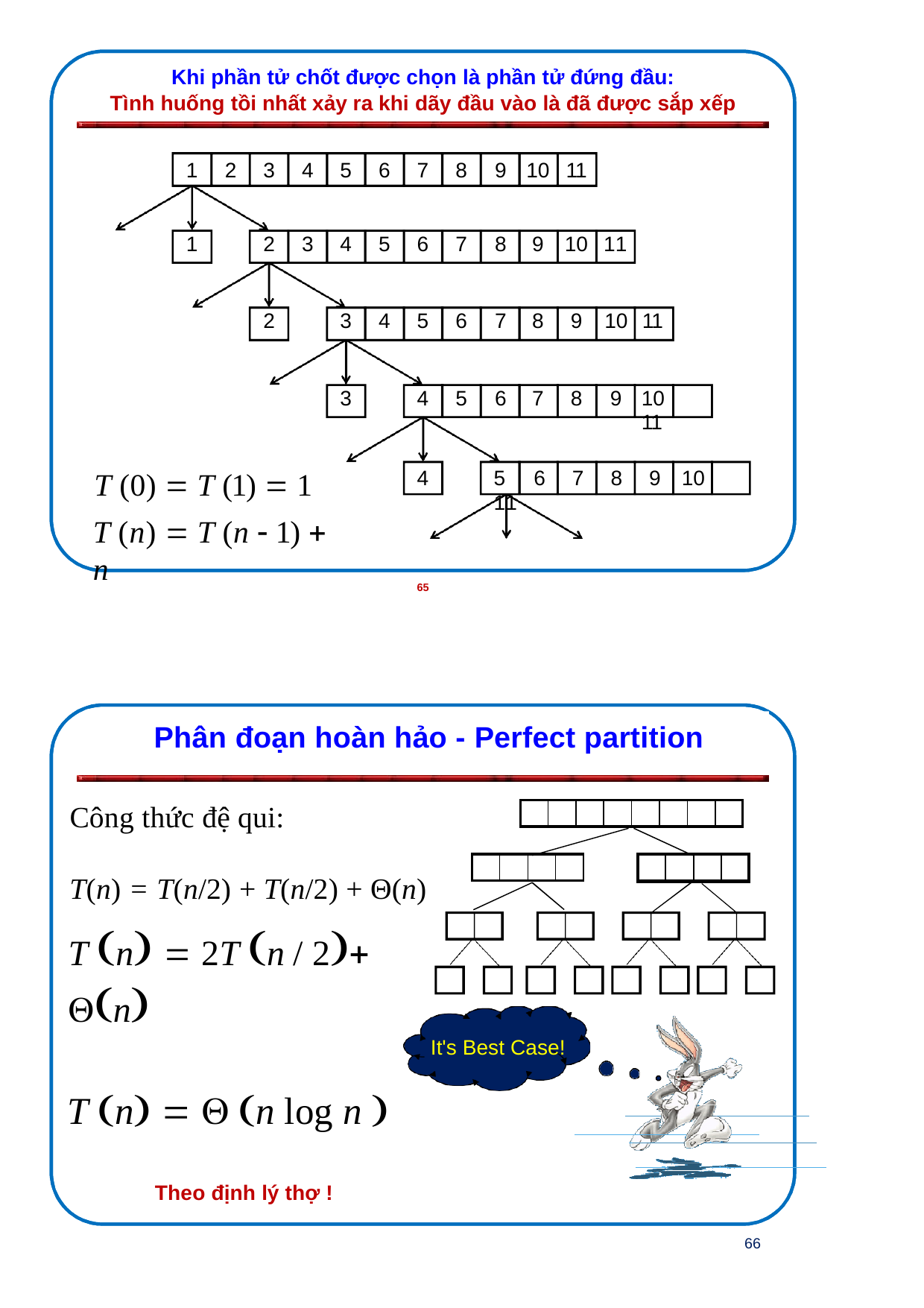

Khi phần tử chốt được chọn là phần tử đứng đầu:
Tình huống tồi nhất xảy ra khi dãy đầu vào là đã được sắp xếp

| 1 | 2 | 3 | 4 | 5 | 6 | 7 | 8 | 9 | 10 | 11 |  |  |
| --- | --- | --- | --- | --- | --- | --- | --- | --- | --- | --- | --- | --- |
| 1 |  | 2 | 3 | 4 | 5 | 6 | 7 | 8 | 9 | 10 | 11 |  |
|  |  | 2 |  | 3 | 4 | 5 | 6 | 7 | 8 | 9 | 10 | 11 |
|  |  |  |  | 3 |  | 4 | 5 | 6 | 7 | 8 | 9 | 10 11 |
T (0) = T (1) = 1
T (n) = T (n − 1) + n
4
5	6	7	8	9	10	11
65

Phân đoạn hoàn hảo - Perfect partition
Công thức đệ qui:
|  |  |  |  |  |  |  |  |
| --- | --- | --- | --- | --- | --- | --- | --- |

|  |  |  |  |
| --- | --- | --- | --- |
|  |  |  |  |
| --- | --- | --- | --- |
T(n) = T(n/2) + T(n/2) + Θ(n)
T (n) = 2T (n / 2)+ Θ(n)
T (n) = Θ (n log n )
Theo định lý thợ !

It's Best Case!
66